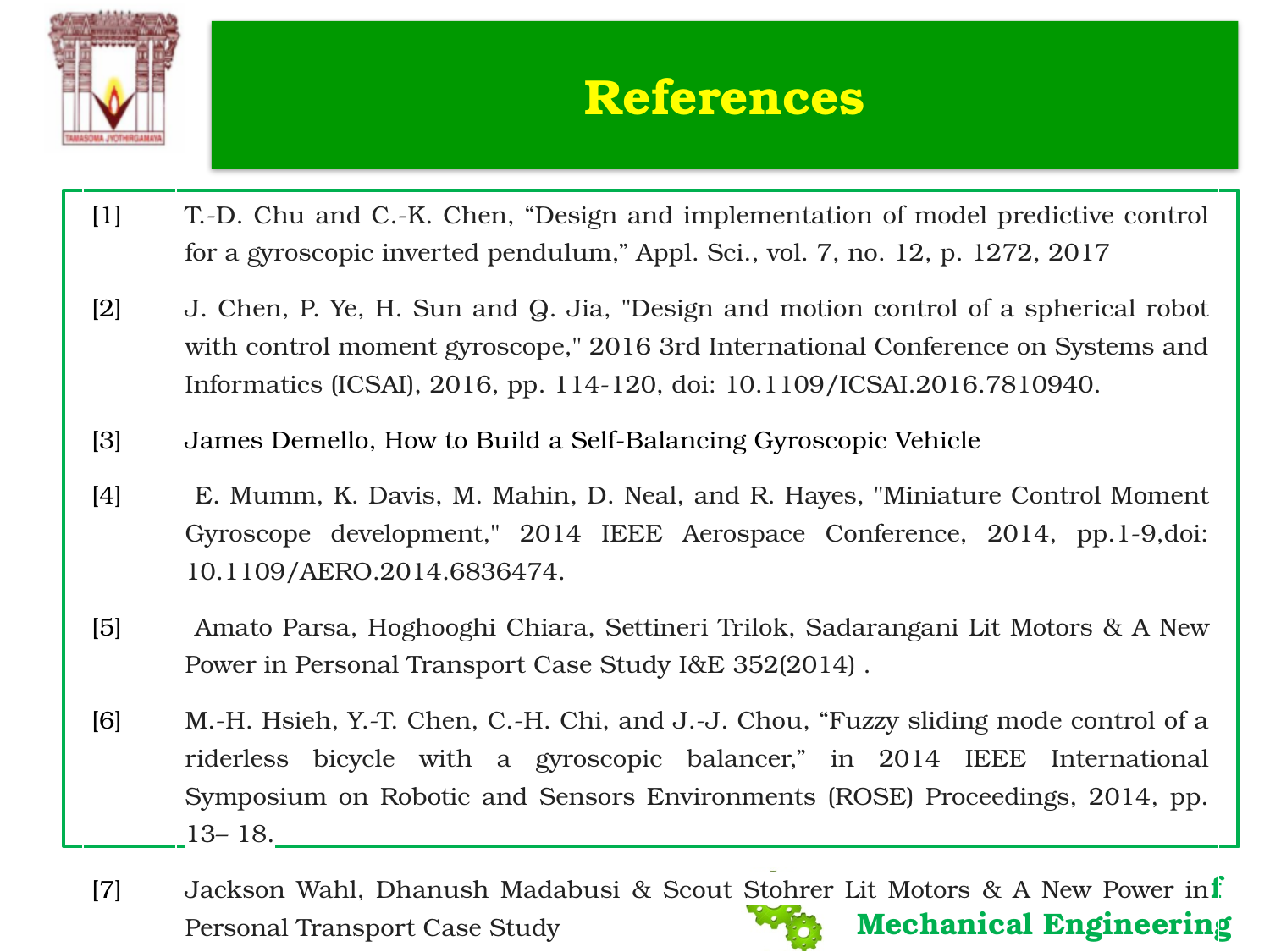

# References
| [1] | T.-D. Chu and C.-K. Chen, “Design and implementation of model predictive control for a gyroscopic inverted pendulum,” Appl. Sci., vol. 7, no. 12, p. 1272, 2017 |
| --- | --- |
| [2] | J. Chen, P. Ye, H. Sun and Q. Jia, "Design and motion control of a spherical robot with control moment gyroscope," 2016 3rd International Conference on Systems and Informatics (ICSAI), 2016, pp. 114-120, doi: 10.1109/ICSAI.2016.7810940. |
| [3] | James Demello, How to Build a Self-Balancing Gyroscopic Vehicle |
| [4] | E. Mumm, K. Davis, M. Mahin, D. Neal, and R. Hayes, "Miniature Control Moment Gyroscope development," 2014 IEEE Aerospace Conference, 2014, pp.1-9,doi: 10.1109/AERO.2014.6836474. |
| [5] | Amato Parsa, Hoghooghi Chiara, Settineri Trilok, Sadarangani Lit Motors & A New Power in Personal Transport Case Study I&E 352(2014) . |
| [6] | M.-H. Hsieh, Y.-T. Chen, C.-H. Chi, and J.-J. Chou, “Fuzzy sliding mode control of a riderless bicycle with a gyroscopic balancer,” in 2014 IEEE International Symposium on Robotic and Sensors Environments (ROSE) Proceedings, 2014, pp. 13– 18. |
| [7] | Jackson Wahl, Dhanush Madabusi & Scout Stohrer Lit Motors & A New Power in Personal Transport Case Study |